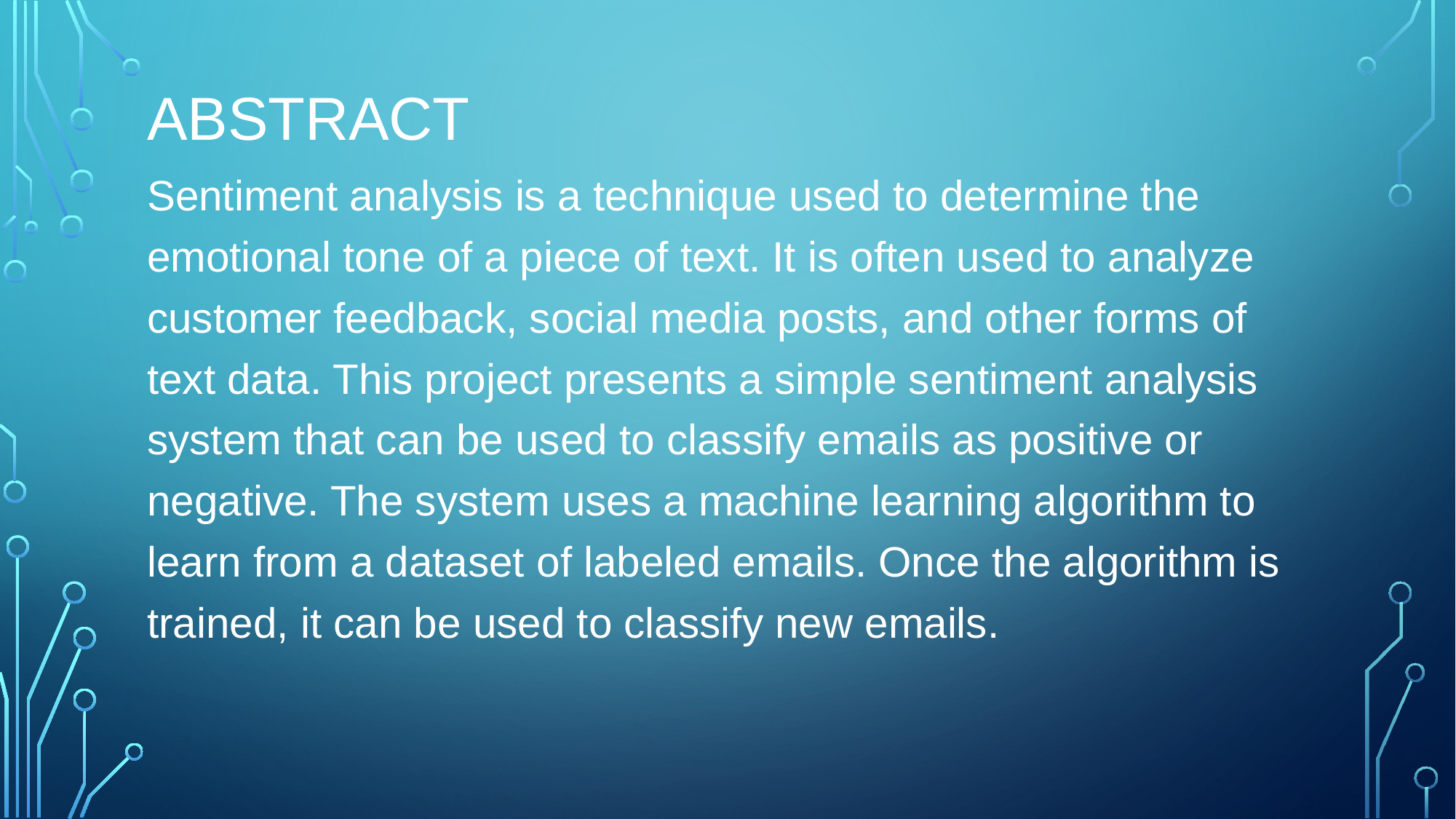

# Abstract
Sentiment analysis is a technique used to determine the emotional tone of a piece of text. It is often used to analyze customer feedback, social media posts, and other forms of text data. This project presents a simple sentiment analysis system that can be used to classify emails as positive or negative. The system uses a machine learning algorithm to learn from a dataset of labeled emails. Once the algorithm is trained, it can be used to classify new emails.